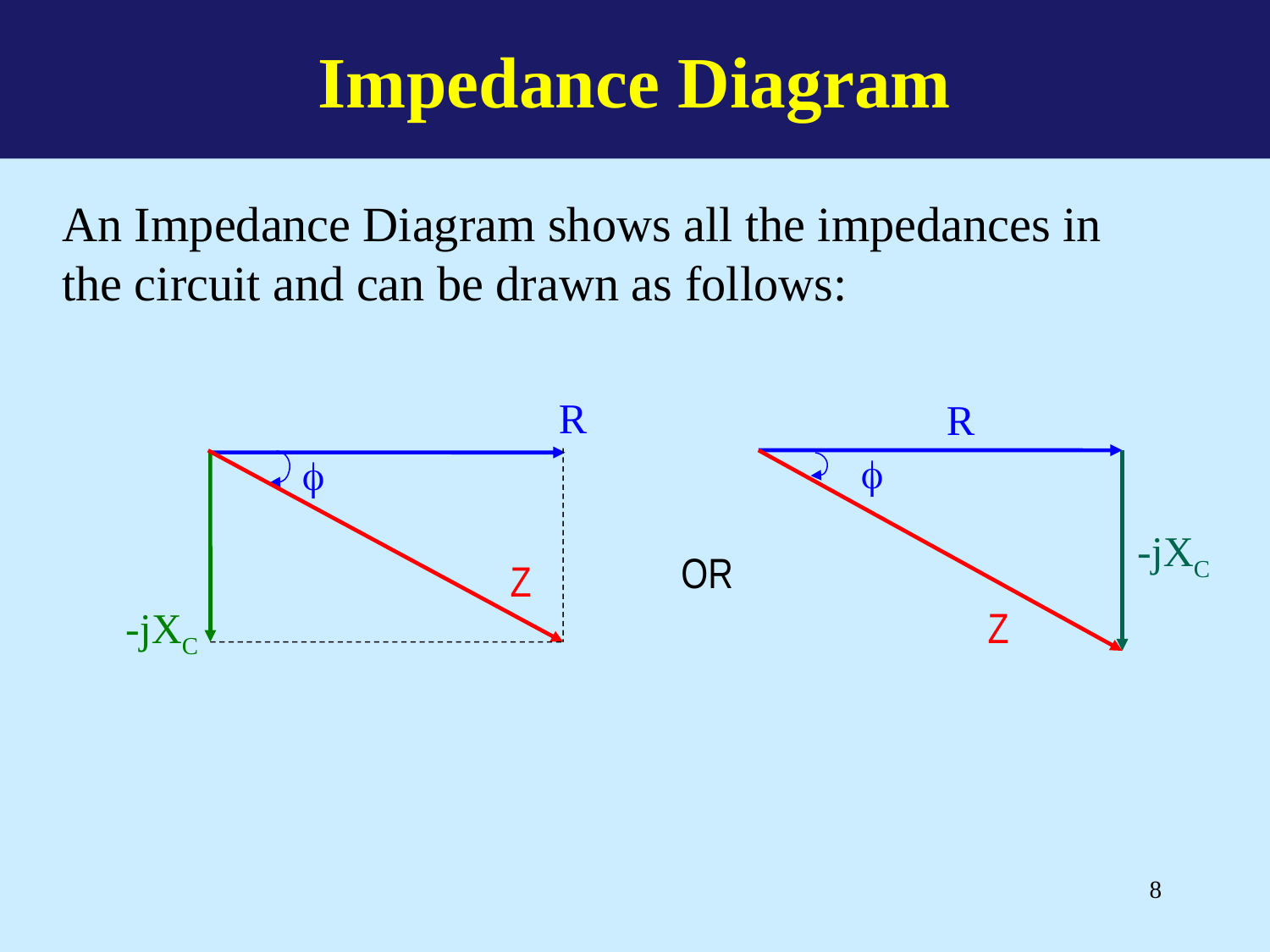

Impedance Diagram
An Impedance Diagram shows all the impedances in the circuit and can be drawn as follows:
R

R

φ

φ

Z

-jXC

Z

-jXC
OR

8